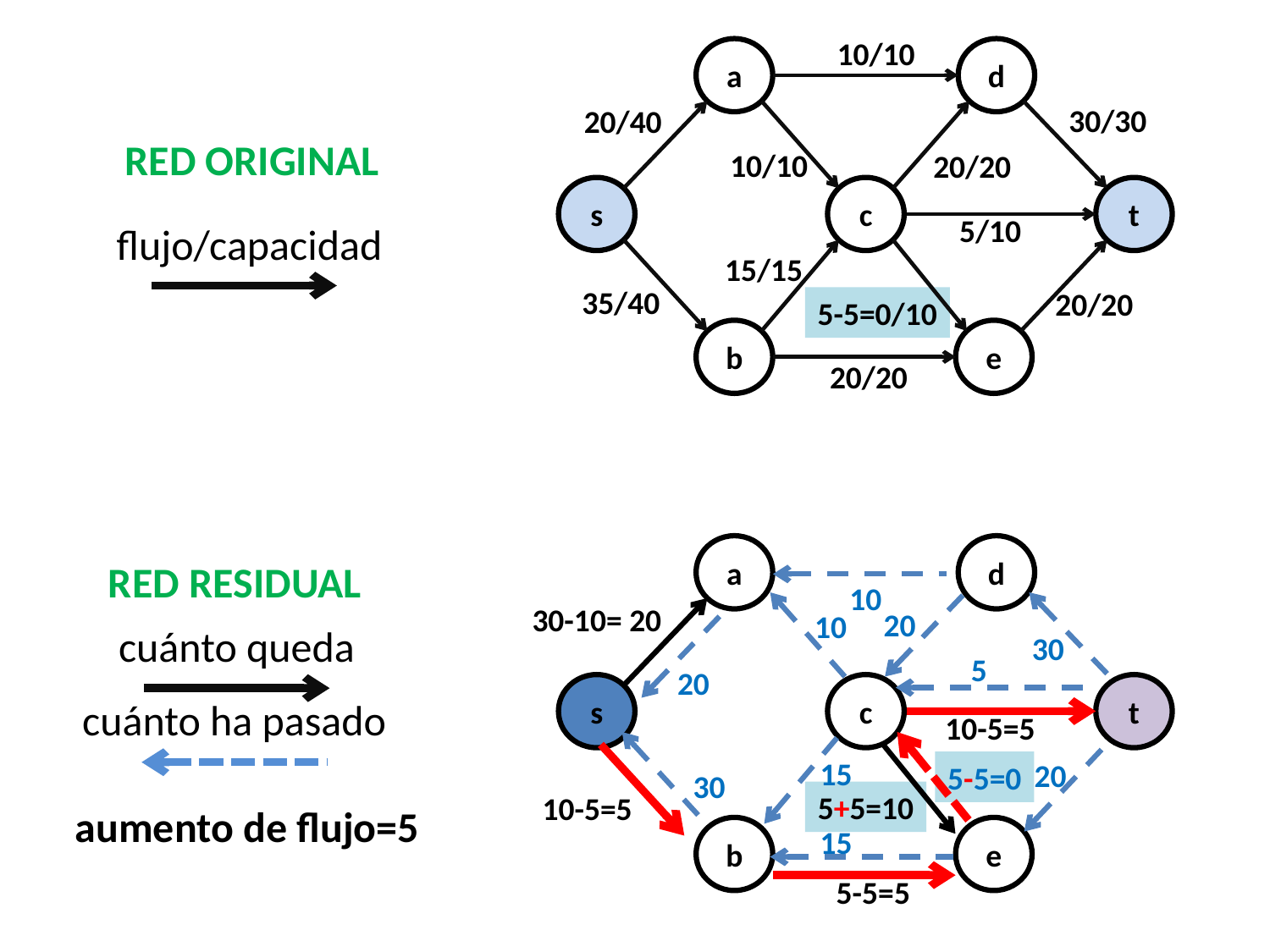

10/10
a
d
30/30
20/40
10/10
20/20
s
c
t
5/10
15/15
35/40
20/20
5-5=0/10
b
e
20/20
RED ORIGINAL
flujo/capacidad
a
d
30-10= 20
s
c
t
10-5=5
5+5=10
10-5=5
b
e
5-5=5
RED RESIDUAL
10
20
10
cuánto queda
30
5
20
cuánto ha pasado
15
20
5-5=0
30
aumento de flujo=5
15